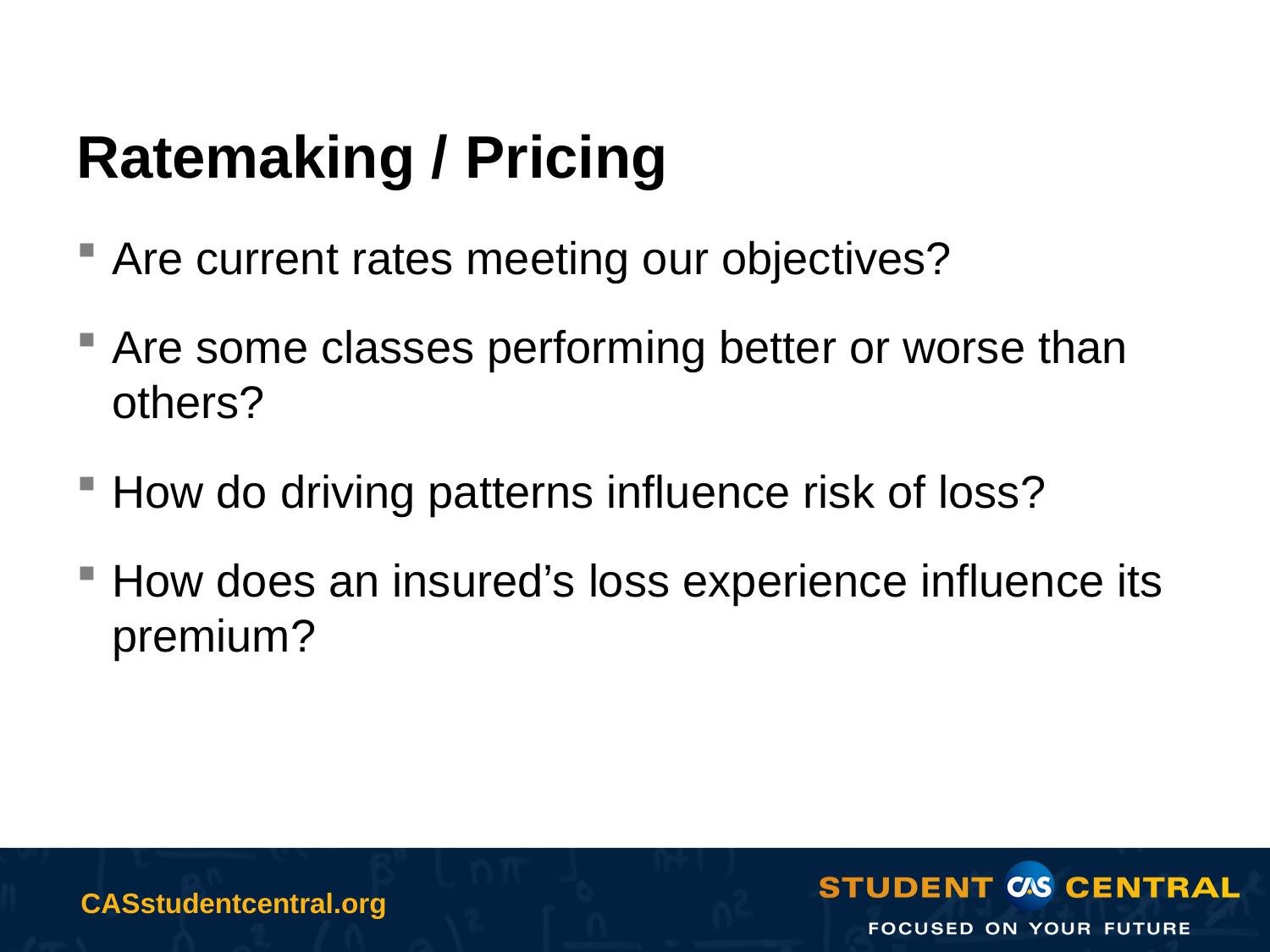

# Ratemaking / Pricing
Are current rates meeting our objectives?
Are some classes performing better or worse than others?
How do driving patterns influence risk of loss?
How does an insured’s loss experience influence its premium?